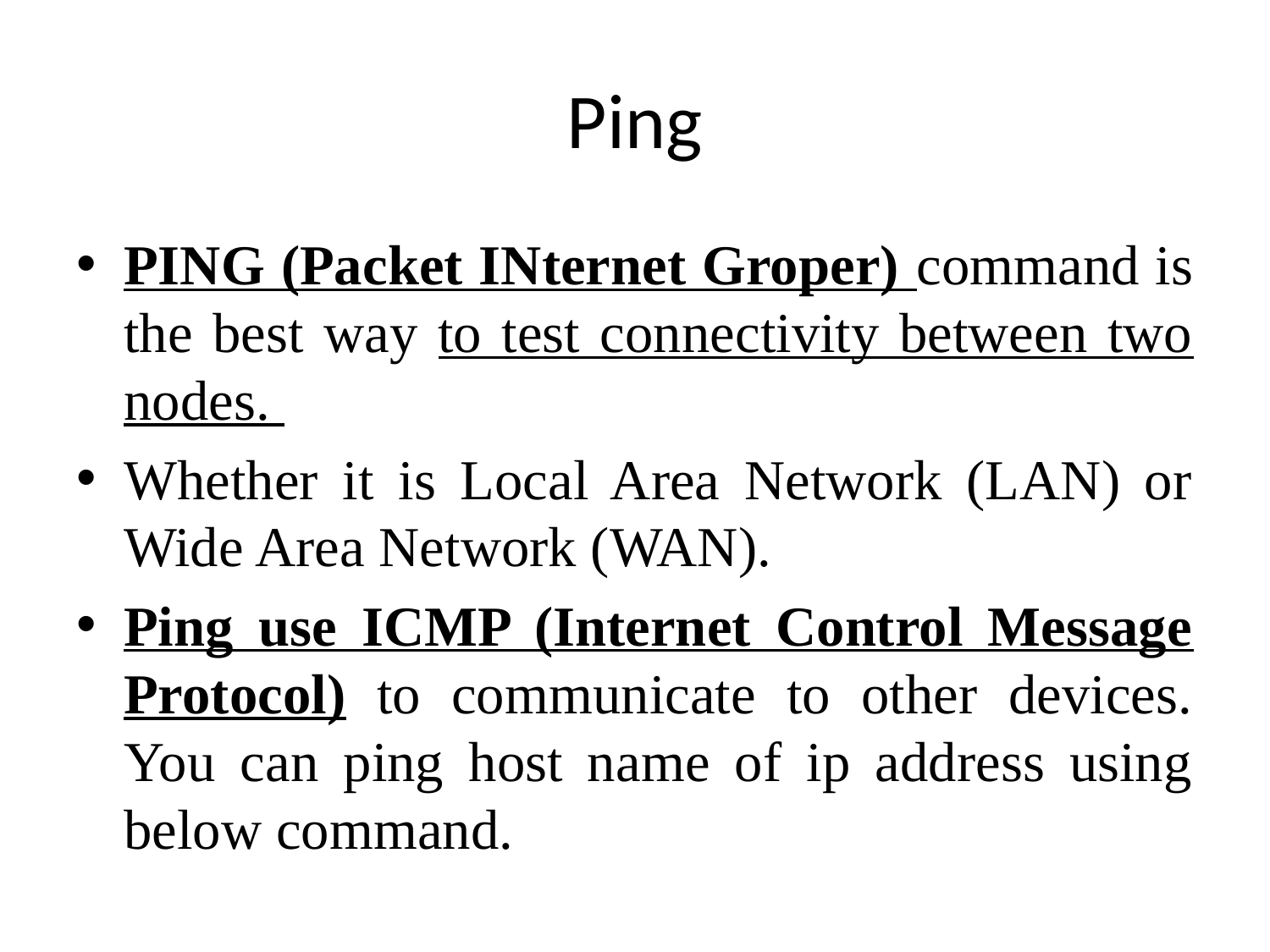

# Ping
PING (Packet INternet Groper) command is the best way to test connectivity between two nodes.
Whether it is Local Area Network (LAN) or Wide Area Network (WAN).
Ping use ICMP (Internet Control Message Protocol) to communicate to other devices. You can ping host name of ip address using below command.